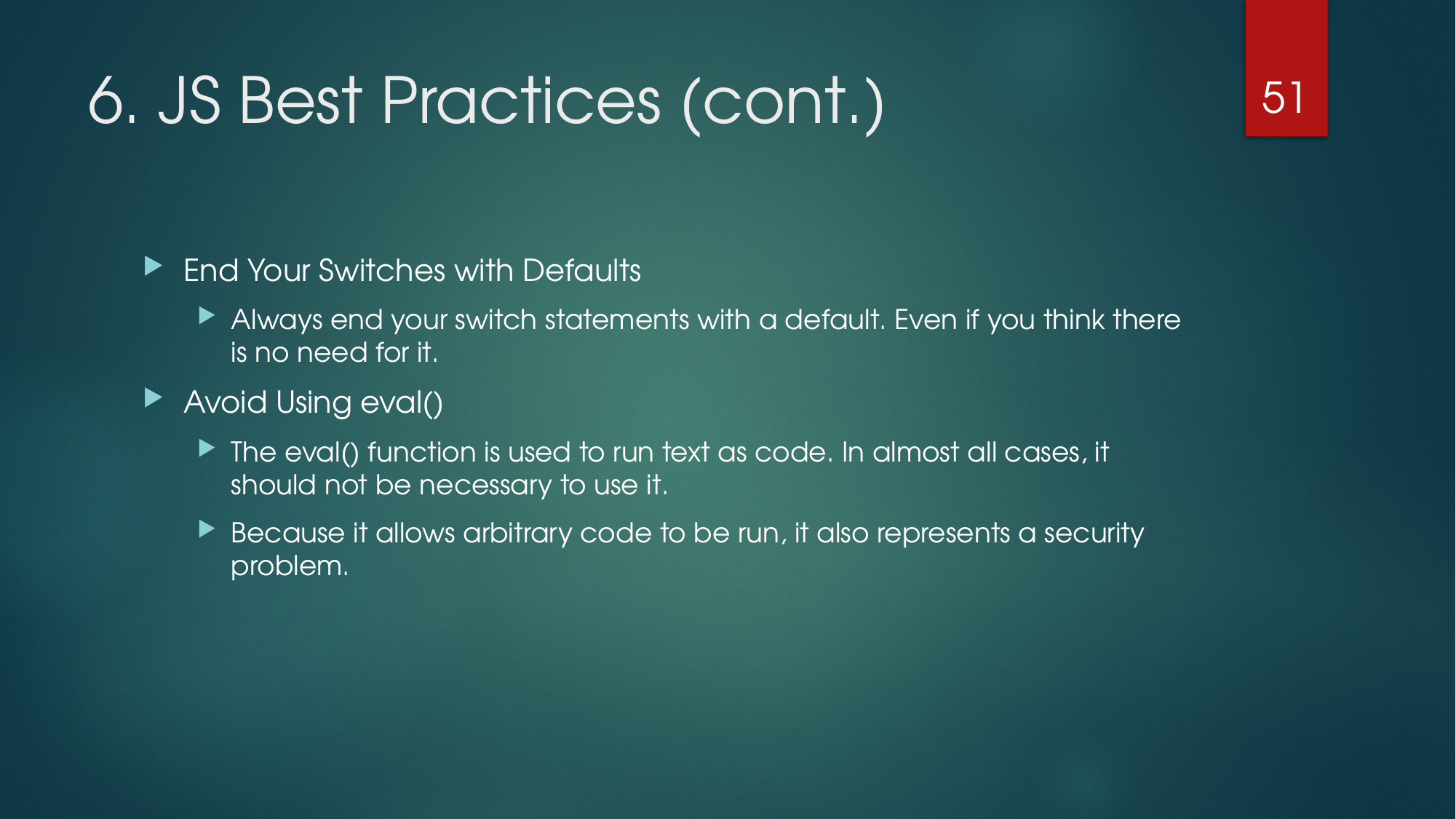

51
# 6. JS Best Practices (cont.)
End Your Switches with Defaults
Always end your switch statements with a default. Even if you think there is no need for it.
Avoid Using eval()
The eval() function is used to run text as code. In almost all cases, it should not be necessary to use it.
Because it allows arbitrary code to be run, it also represents a security problem.